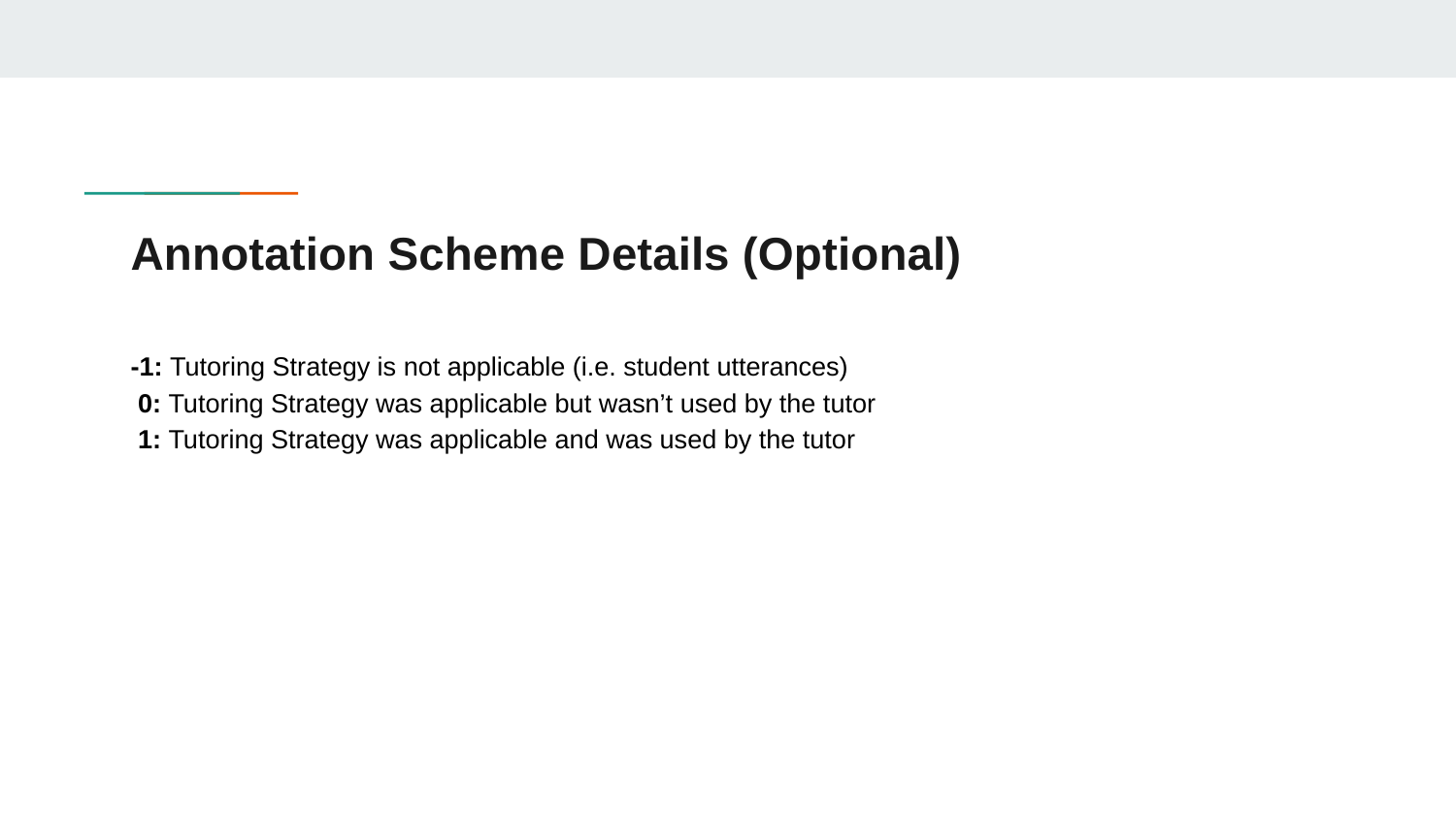

# Annotation Scheme Details (Optional)
-1: Tutoring Strategy is not applicable (i.e. student utterances)
 0: Tutoring Strategy was applicable but wasn’t used by the tutor
 1: Tutoring Strategy was applicable and was used by the tutor